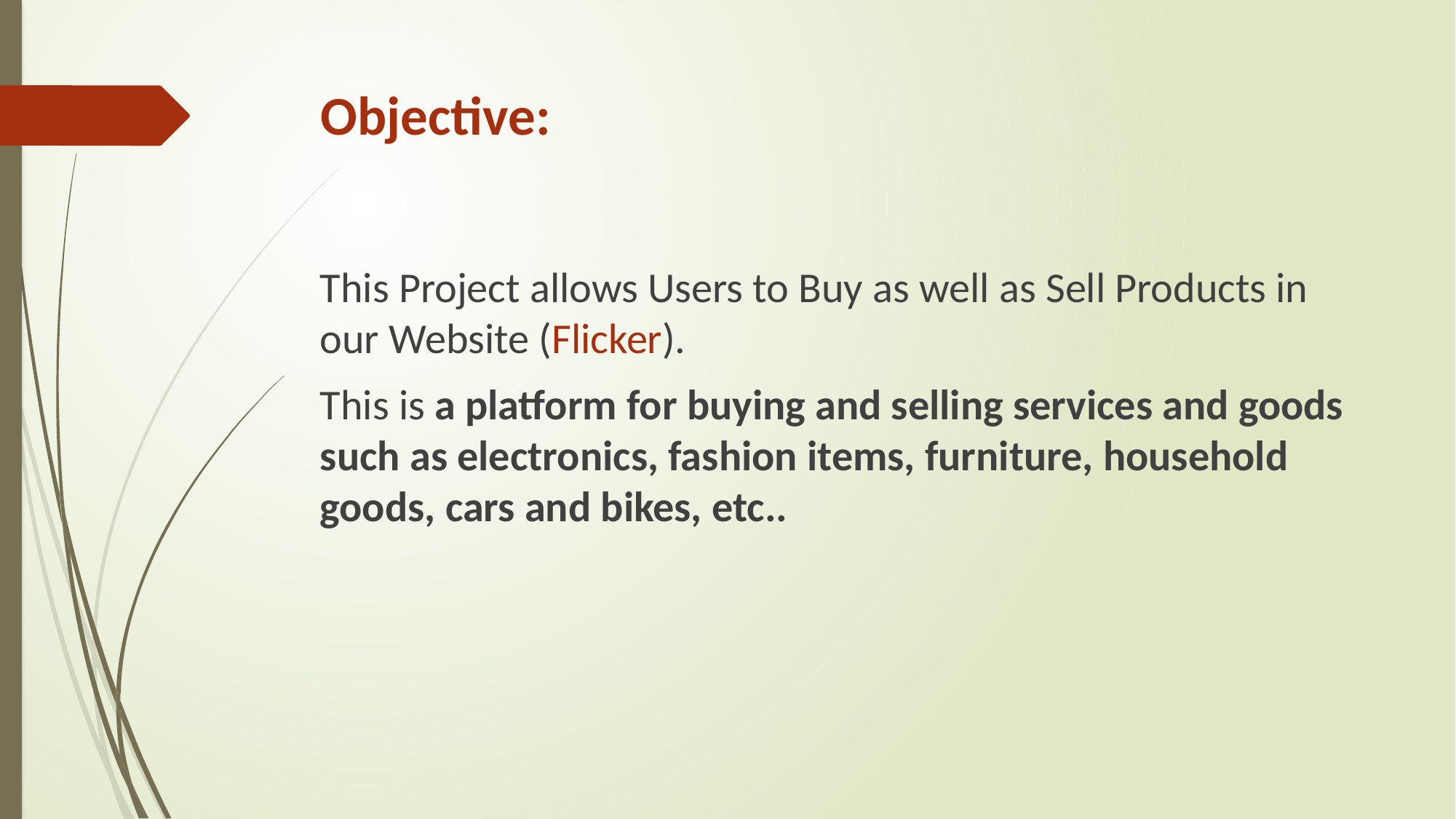

# Objective:
This Project allows Users to Buy as well as Sell Products in our Website (Flicker).
This is a platform for buying and selling services and goods such as electronics, fashion items, furniture, household goods, cars and bikes, etc..